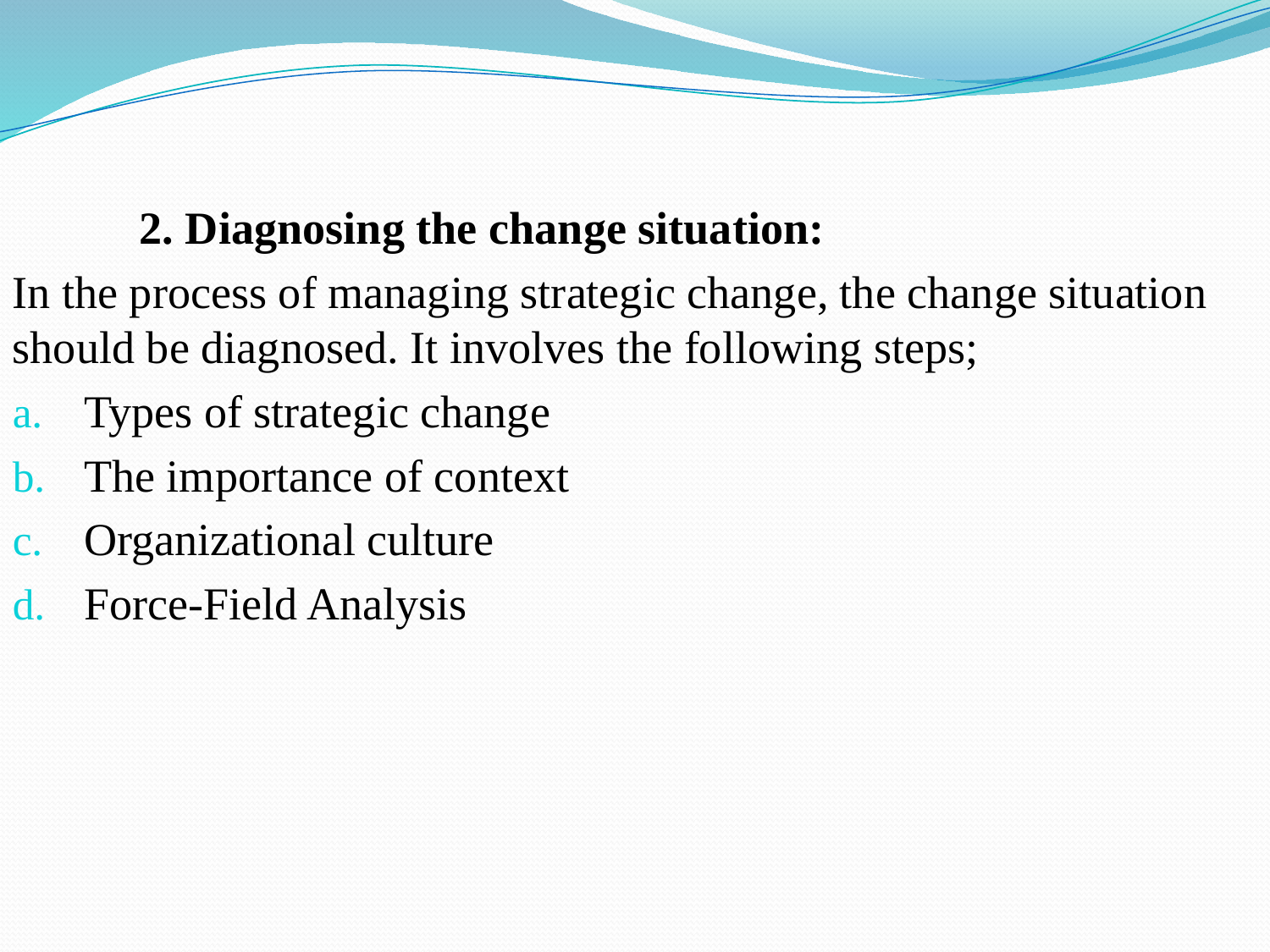

2. Diagnosing the change situation:
In the process of managing strategic change, the change situation should be diagnosed. It involves the following steps;
Types of strategic change
The importance of context
Organizational culture
Force-Field Analysis